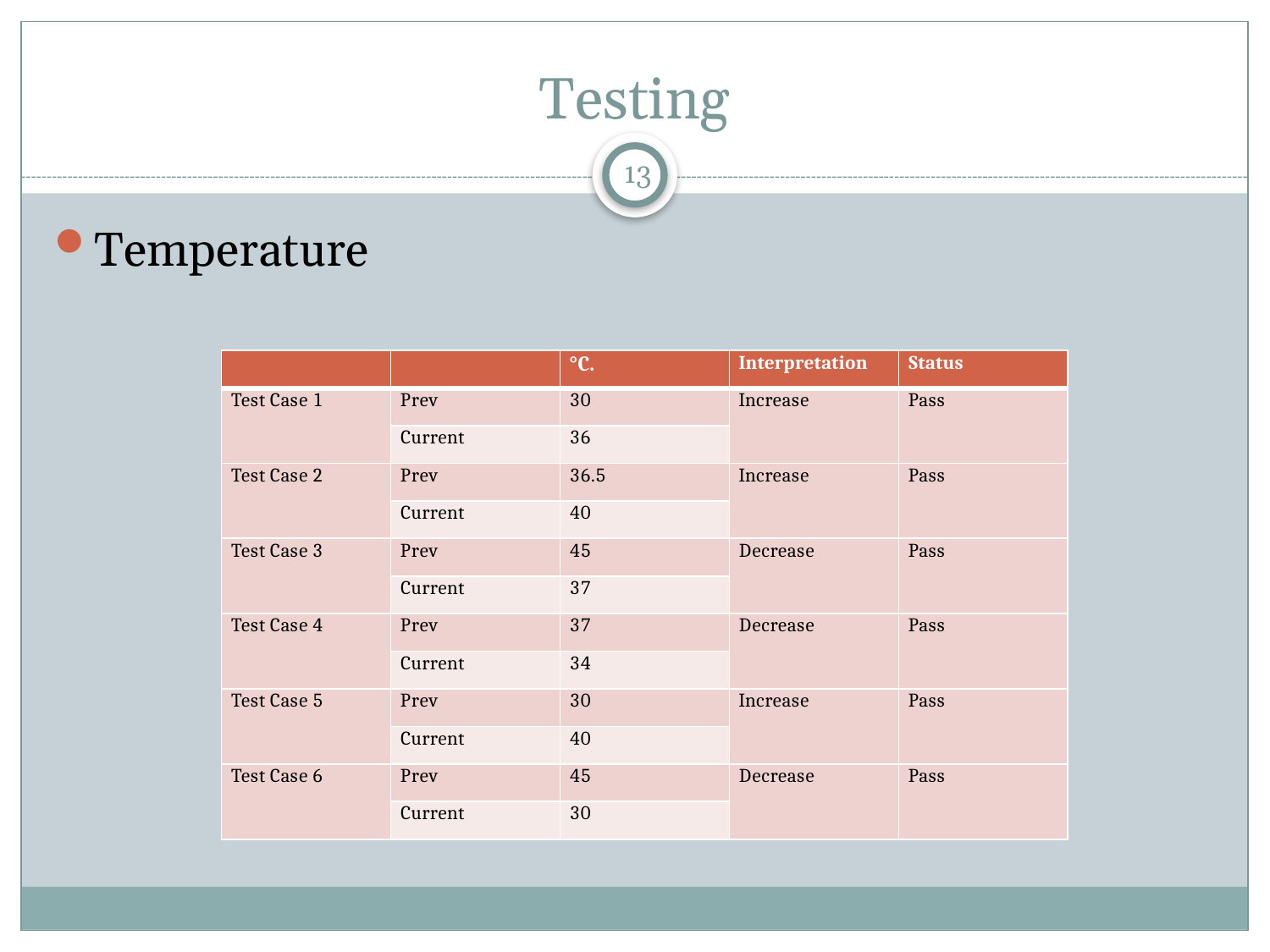

# Testing
13
Temperature

|  |  | °C. | Interpretation | Status |
| --- | --- | --- | --- | --- |
| Test Case 1 | Prev | 30 | Increase | Pass |
|  | Current | 36 |  |  |
| Test Case 2 | Prev | 36.5 | Increase | Pass |
|  | Current | 40 |  |  |
| Test Case 3 | Prev | 45 | Decrease | Pass |
|  | Current | 37 |  |  |
| Test Case 4 | Prev | 37 | Decrease | Pass |
|  | Current | 34 |  |  |
| Test Case 5 | Prev | 30 | Increase | Pass |
|  | Current | 40 |  |  |
| Test Case 6 | Prev | 45 | Decrease | Pass |
|  | Current | 30 |  |  |